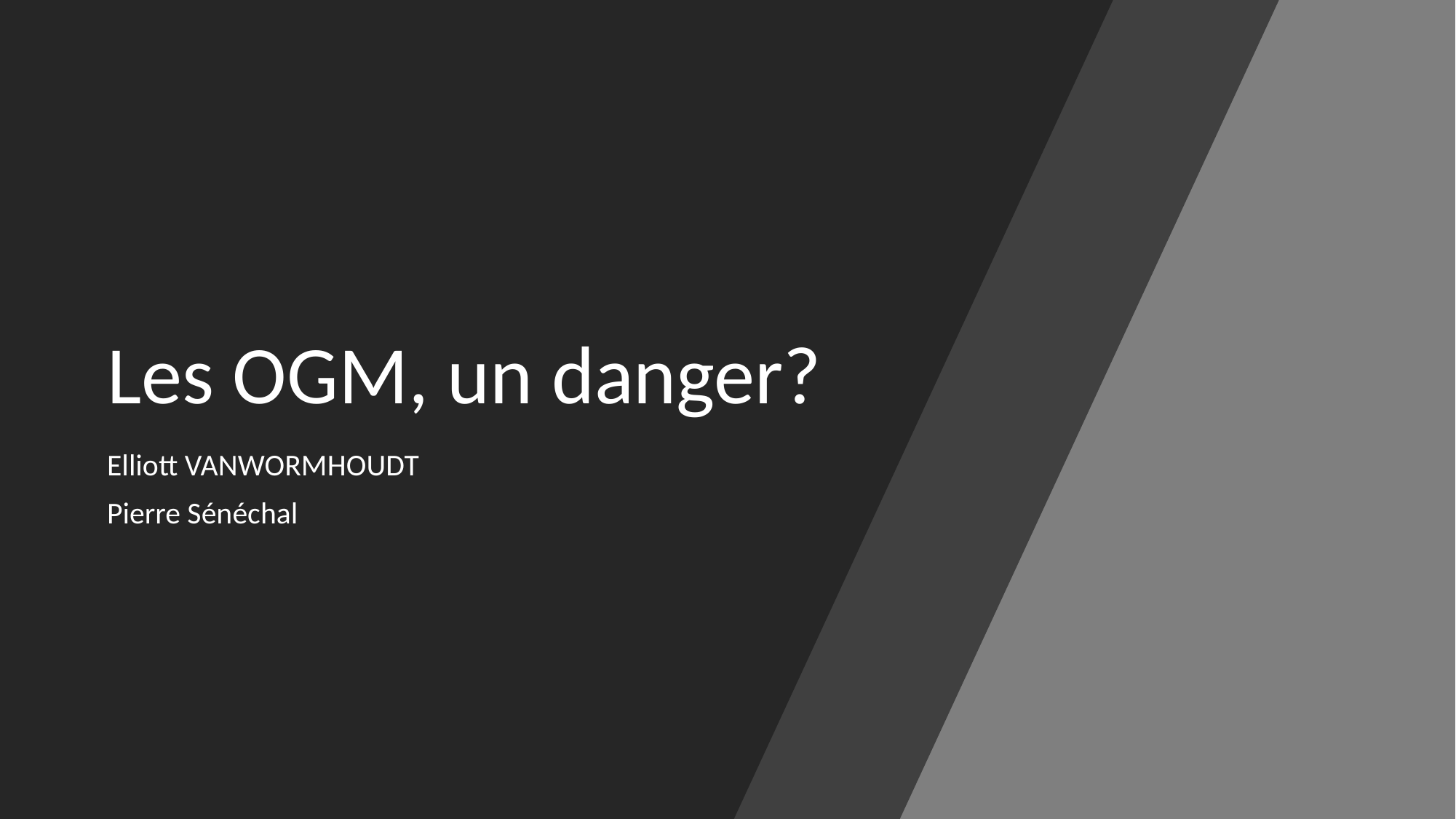

# Les OGM, un danger?
Elliott VANWORMHOUDT
Pierre Sénéchal